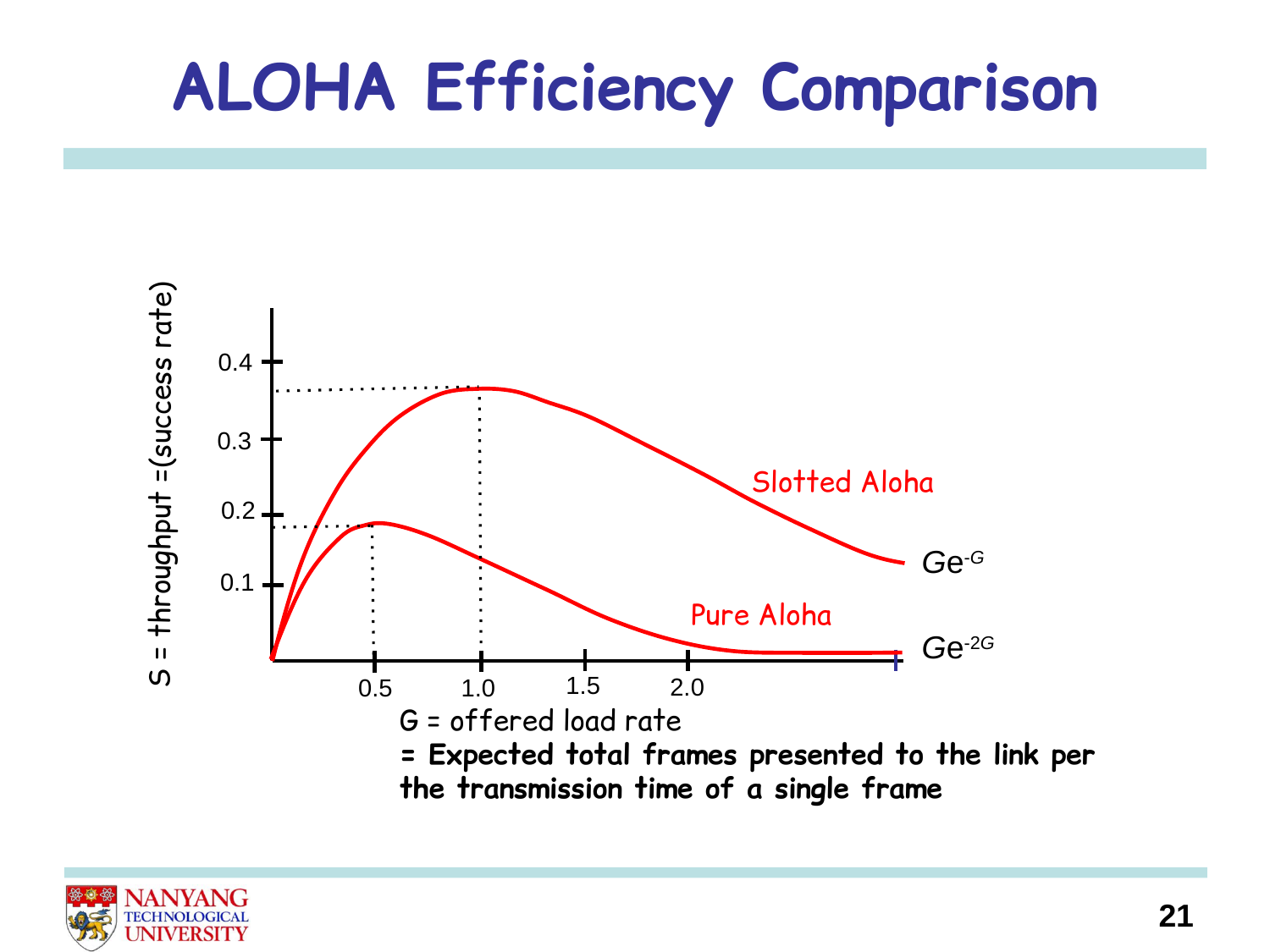

# ALOHA Efficiency Comparison
0.4

0.3
Slotted Aloha
0.2

0.1
Pure Aloha
1.5
2.0
0.5
1.0
G = offered load rate
= Expected total frames presented to the link per
the transmission time of a single frame
S = throughput =(success rate)
Ge-G
Ge-2G
21